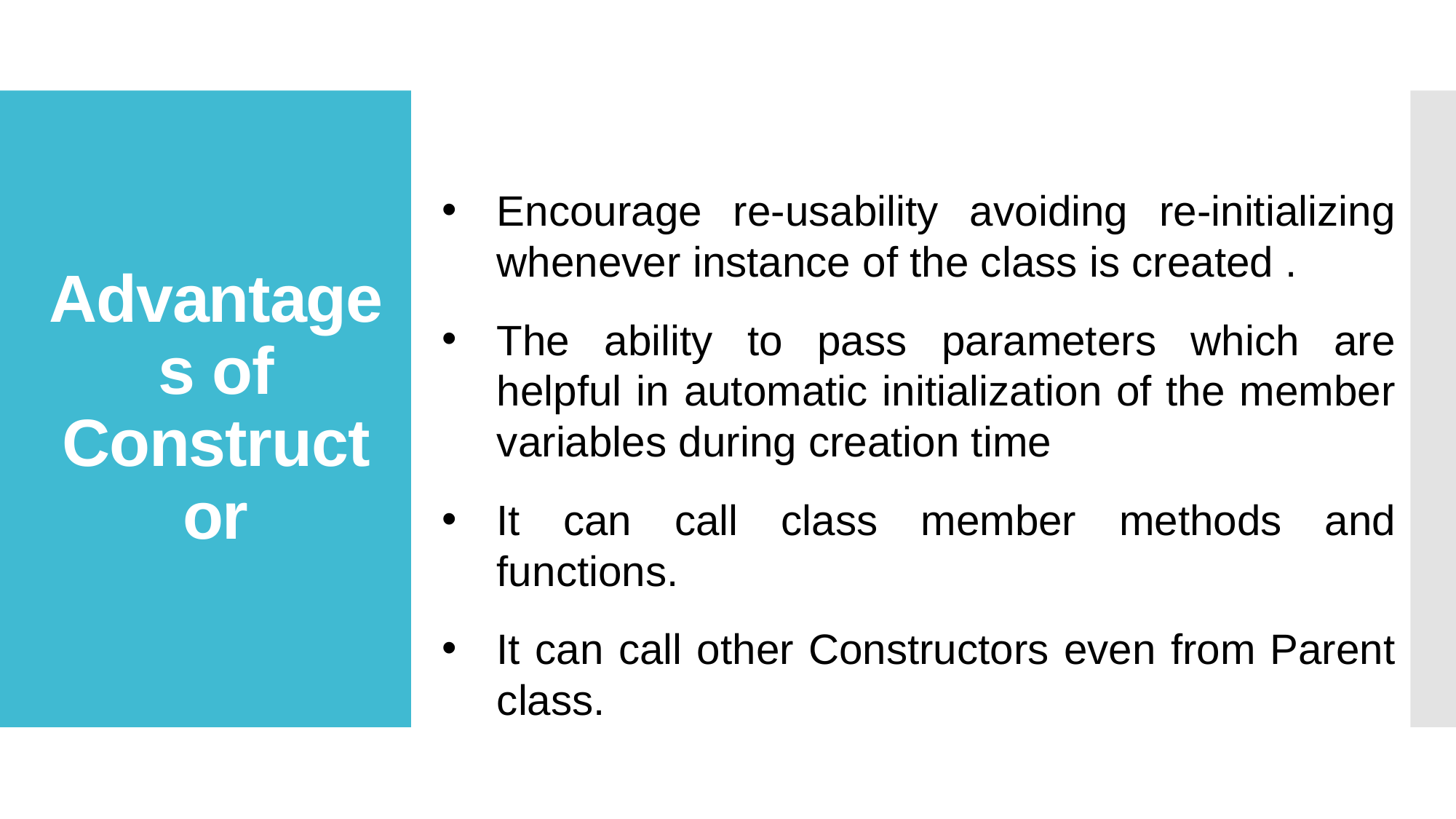

# Advantages of Constructor

Encourage re-usability avoiding re-initializing whenever instance of the class is created .
The ability to pass parameters which are helpful in automatic initialization of the member variables during creation time
It can call class member methods and functions.
It can call other Constructors even from Parent class.